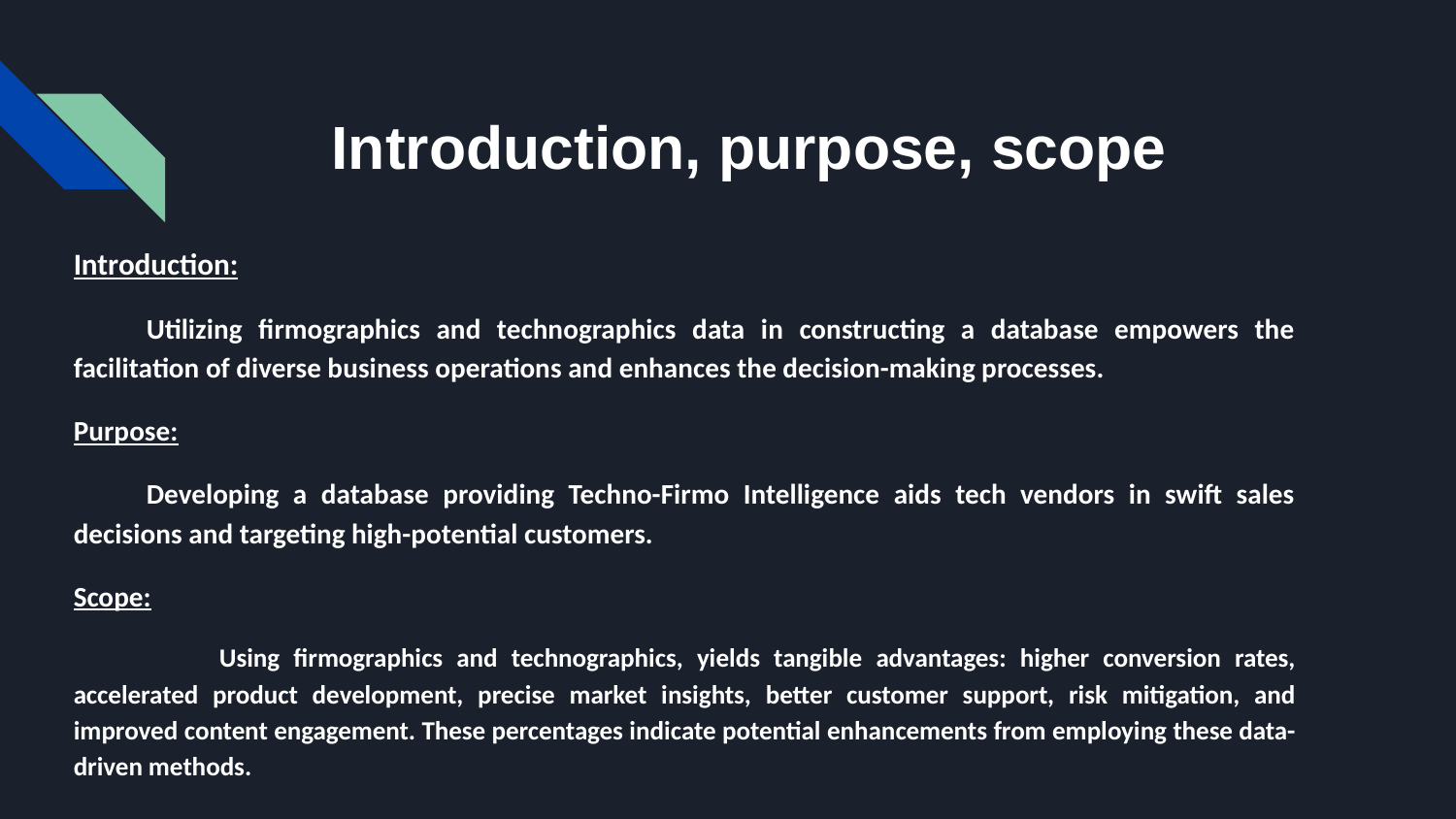

# Introduction, purpose, scope

Introduction:
Utilizing firmographics and technographics data in constructing a database empowers the facilitation of diverse business operations and enhances the decision-making processes.
Purpose:
Developing a database providing Techno-Firmo Intelligence aids tech vendors in swift sales decisions and targeting high-potential customers.
Scope:
	Using firmographics and technographics, yields tangible advantages: higher conversion rates, accelerated product development, precise market insights, better customer support, risk mitigation, and improved content engagement. These percentages indicate potential enhancements from employing these data-driven methods.